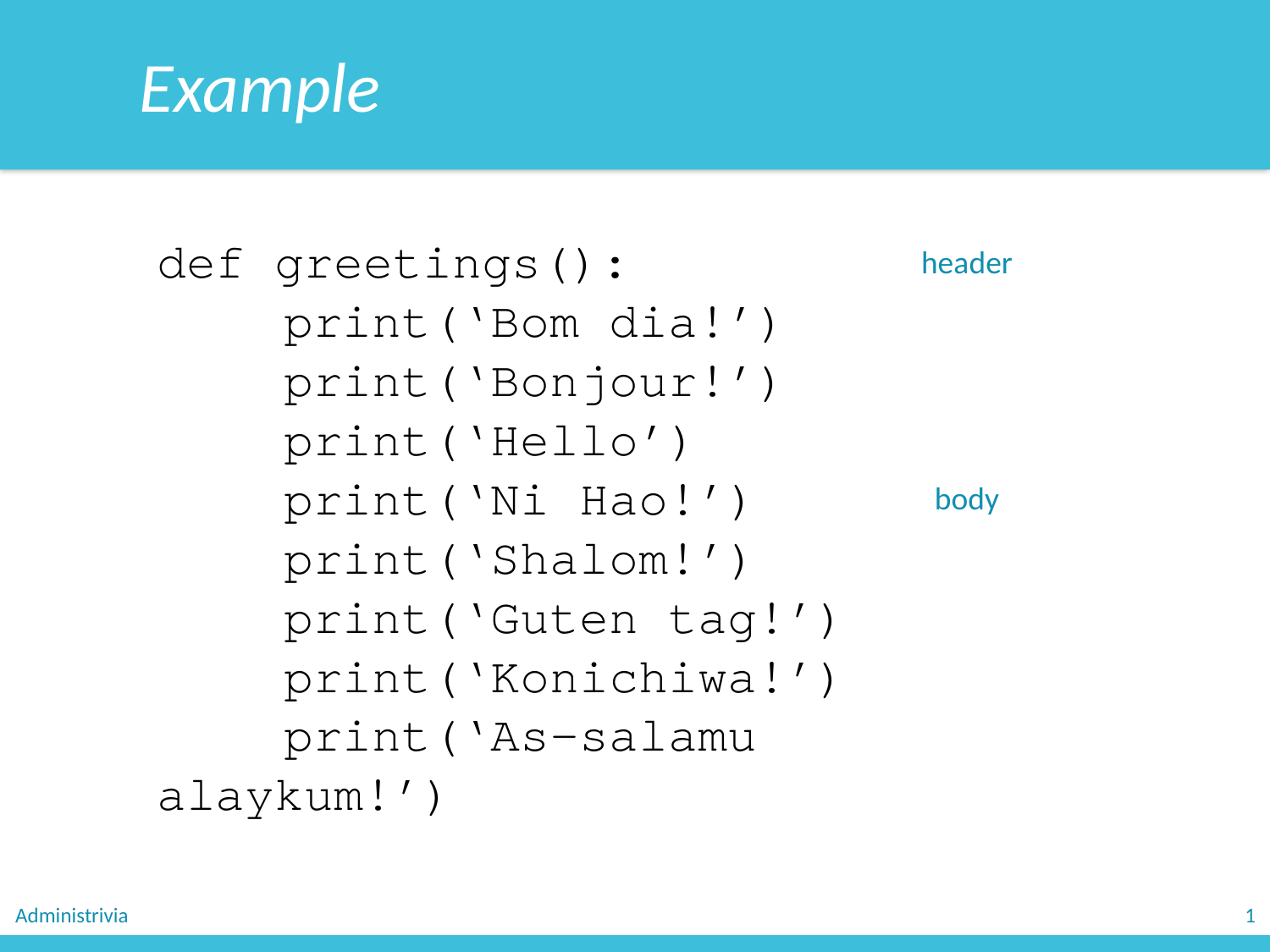

Example
def greetings():
	print(‘Bom dia!’)
	print(‘Bonjour!’)
	print(‘Hello’)
	print(‘Ni Hao!’)
	print(‘Shalom!’)
	print(‘Guten tag!’)
	print(‘Konichiwa!’)
	print(‘As-salamu alaykum!’)
header
body
Administrivia
1